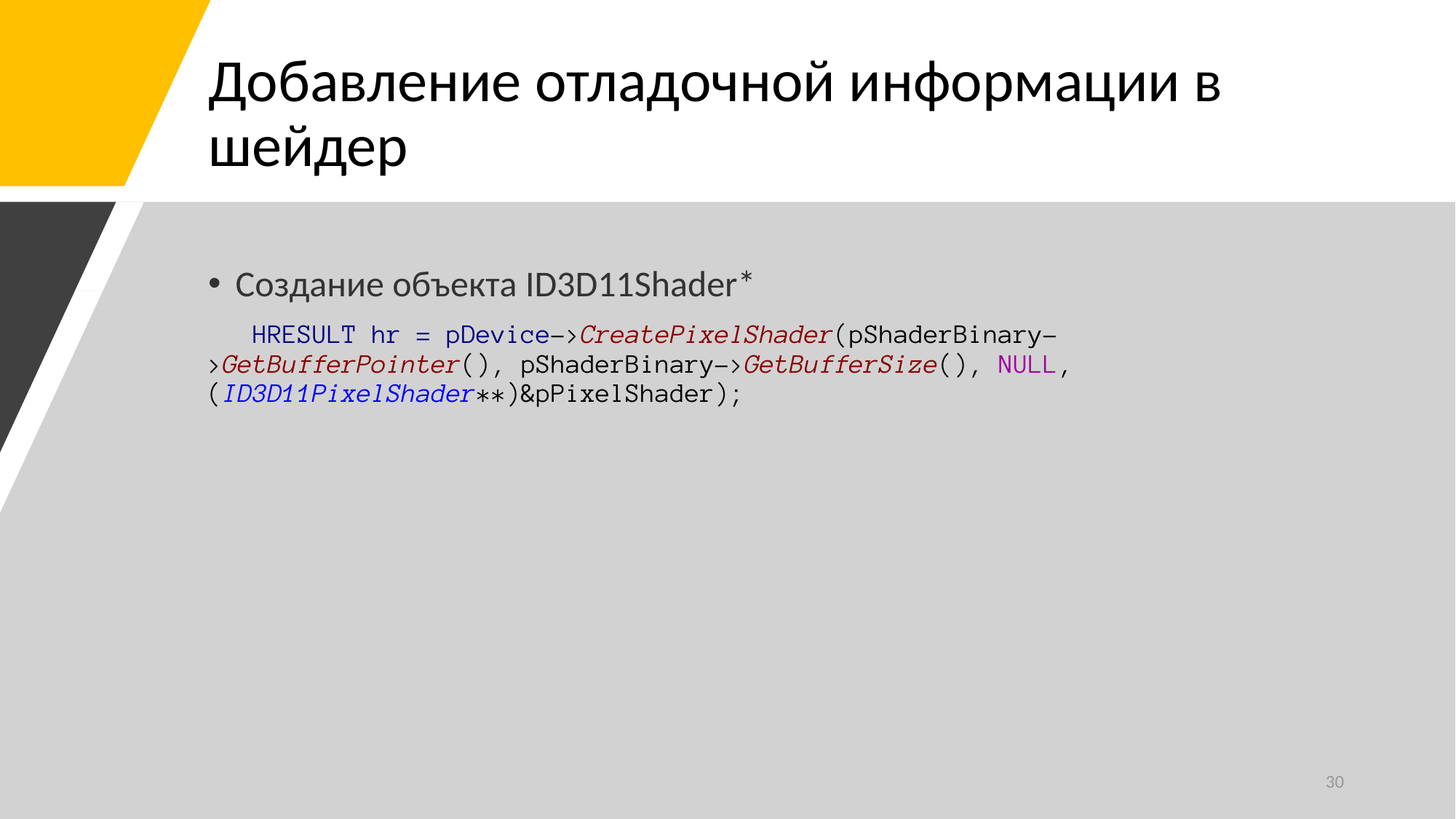

# Добавление отладочной информации в шейдер

Создание объекта ID3D11Shader*
   HRESULT hr = pDevice->CreatePixelShader(pShaderBinary->GetBufferPointer(), pShaderBinary->GetBufferSize(), NULL, (ID3D11PixelShader**)&pPixelShader);
30